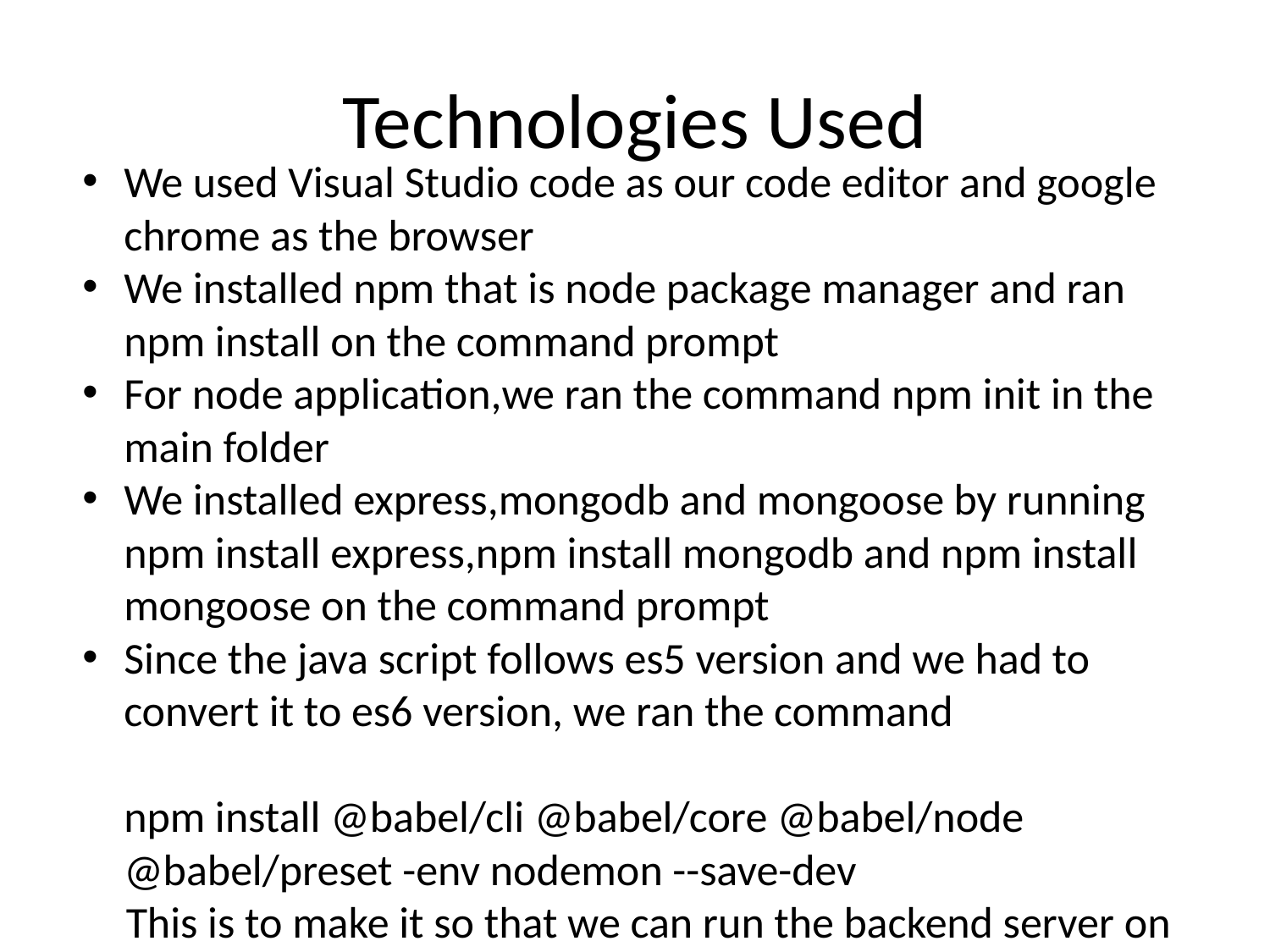

# Technologies Used
We used Visual Studio code as our code editor and google chrome as the browser
We installed npm that is node package manager and ran npm install on the command prompt
For node application,we ran the command npm init in the main folder
We installed express,mongodb and mongoose by running npm install express,npm install mongodb and npm install mongoose on the command prompt
Since the java script follows es5 version and we had to convert it to es6 version, we ran the command
npm install @babel/cli @babel/core @babel/node @babel/preset -env nodemon --save-dev
     This is to make it so that we can run the backend server on
      the terminal itself